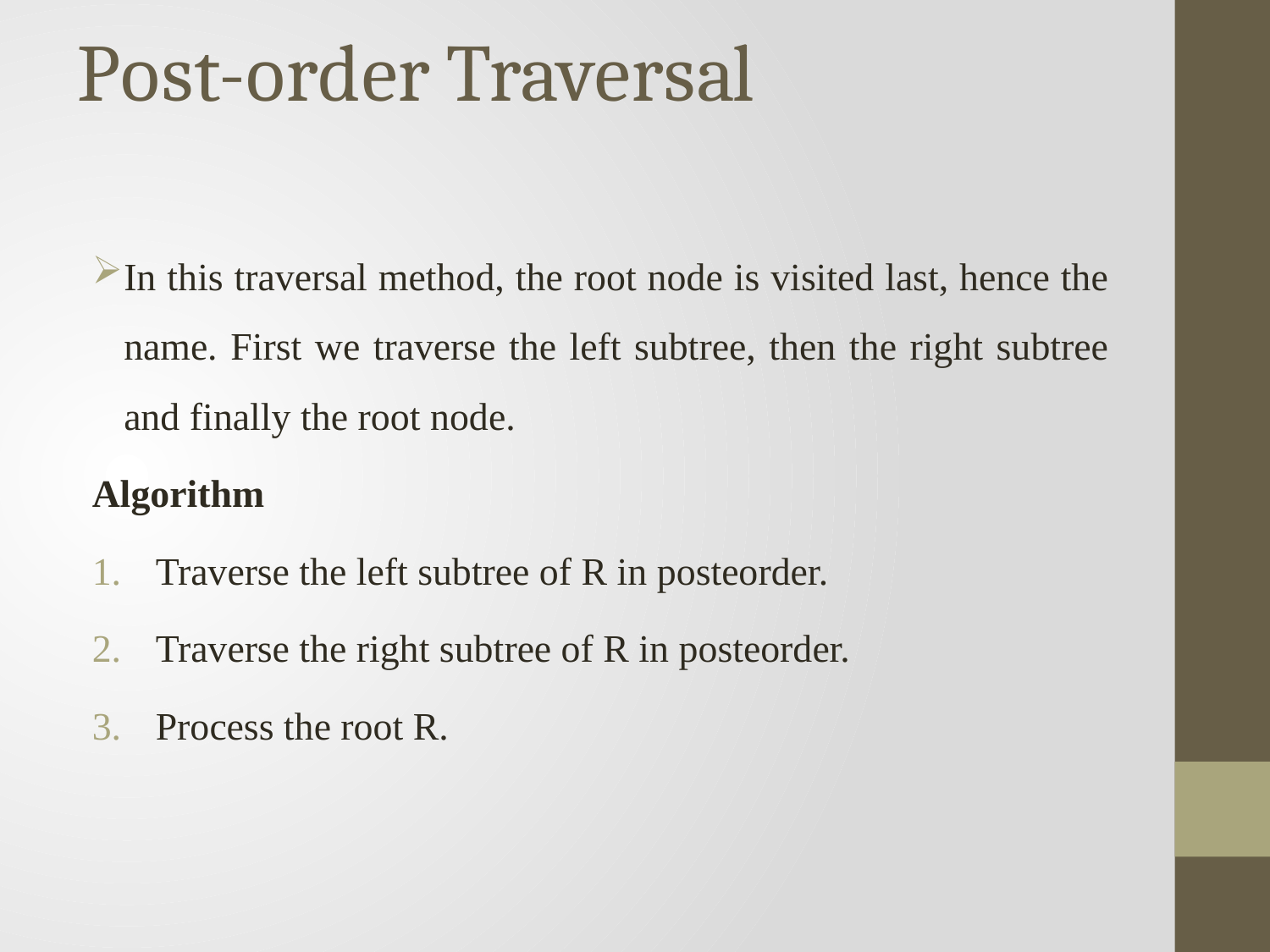

# Post-order Traversal
In this traversal method, the root node is visited last, hence the name. First we traverse the left subtree, then the right subtree and finally the root node.
Algorithm
Traverse the left subtree of R in posteorder.
Traverse the right subtree of R in posteorder.
Process the root R.